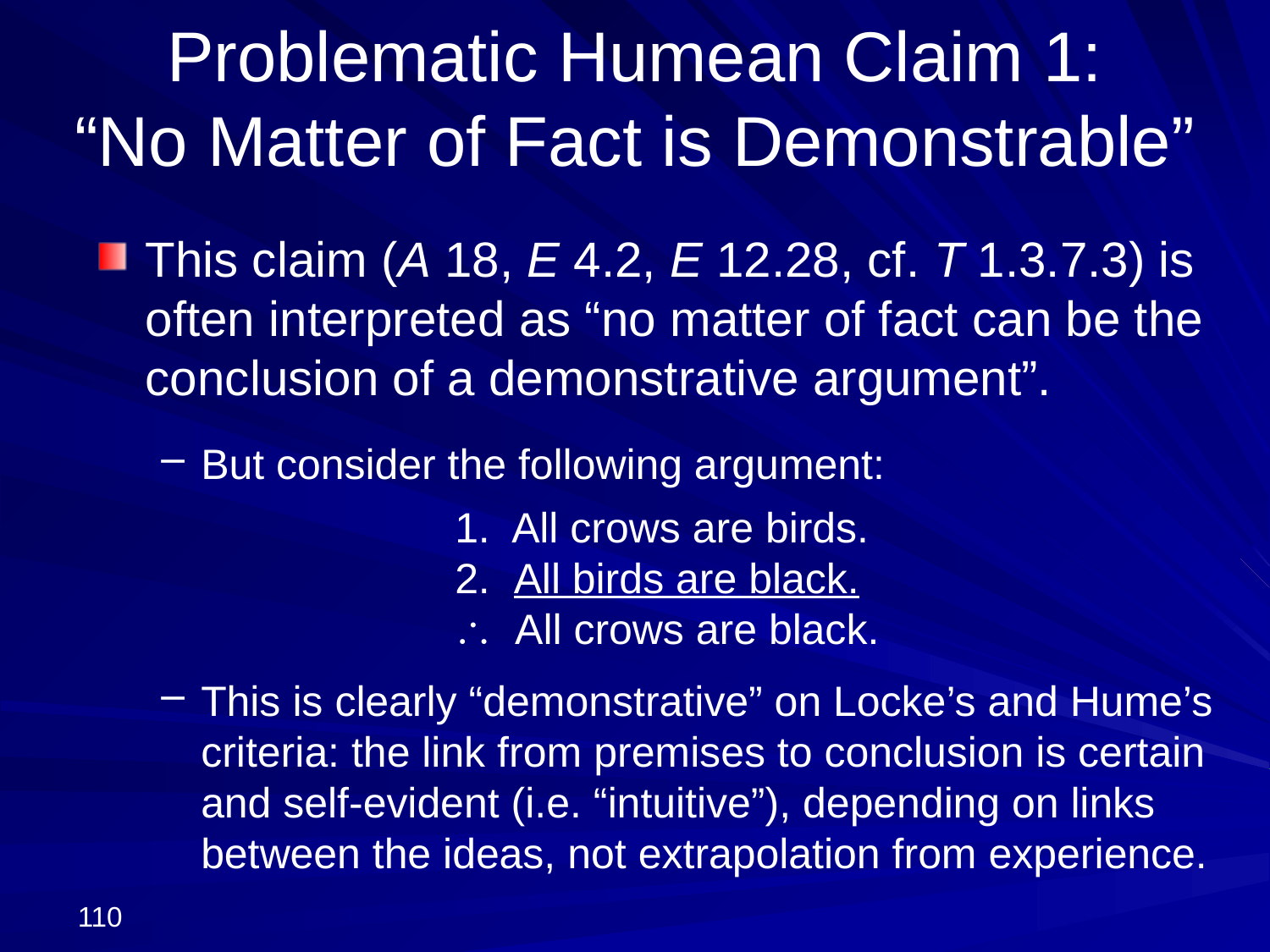

# Problematic Humean Claim 1: “No Matter of Fact is Demonstrable”
This claim (A 18, E 4.2, E 12.28, cf. T 1.3.7.3) is often interpreted as “no matter of fact can be the conclusion of a demonstrative argument”.
But consider the following argument:
			1.  All crows are birds.
		2.  All birds are black.
		∴  All crows are black.
This is clearly “demonstrative” on Locke’s and Hume’s criteria: the link from premises to conclusion is certain and self-evident (i.e. “intuitive”), depending on links between the ideas, not extrapolation from experience.
110